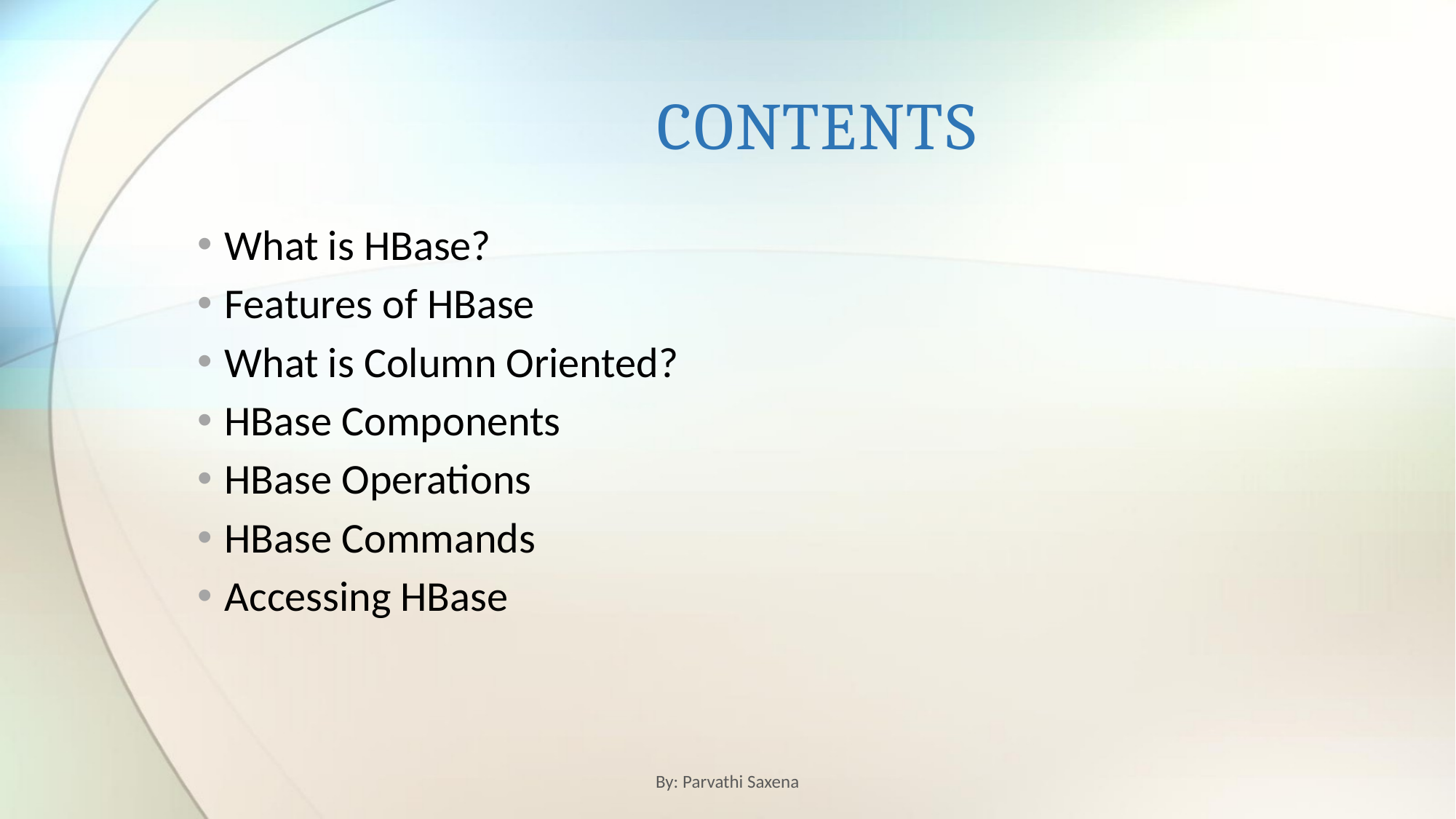

# CONTENTS
What is HBase?
Features of HBase
What is Column Oriented?
HBase Components
HBase Operations
HBase Commands
Accessing HBase

By: Parvathi Saxena